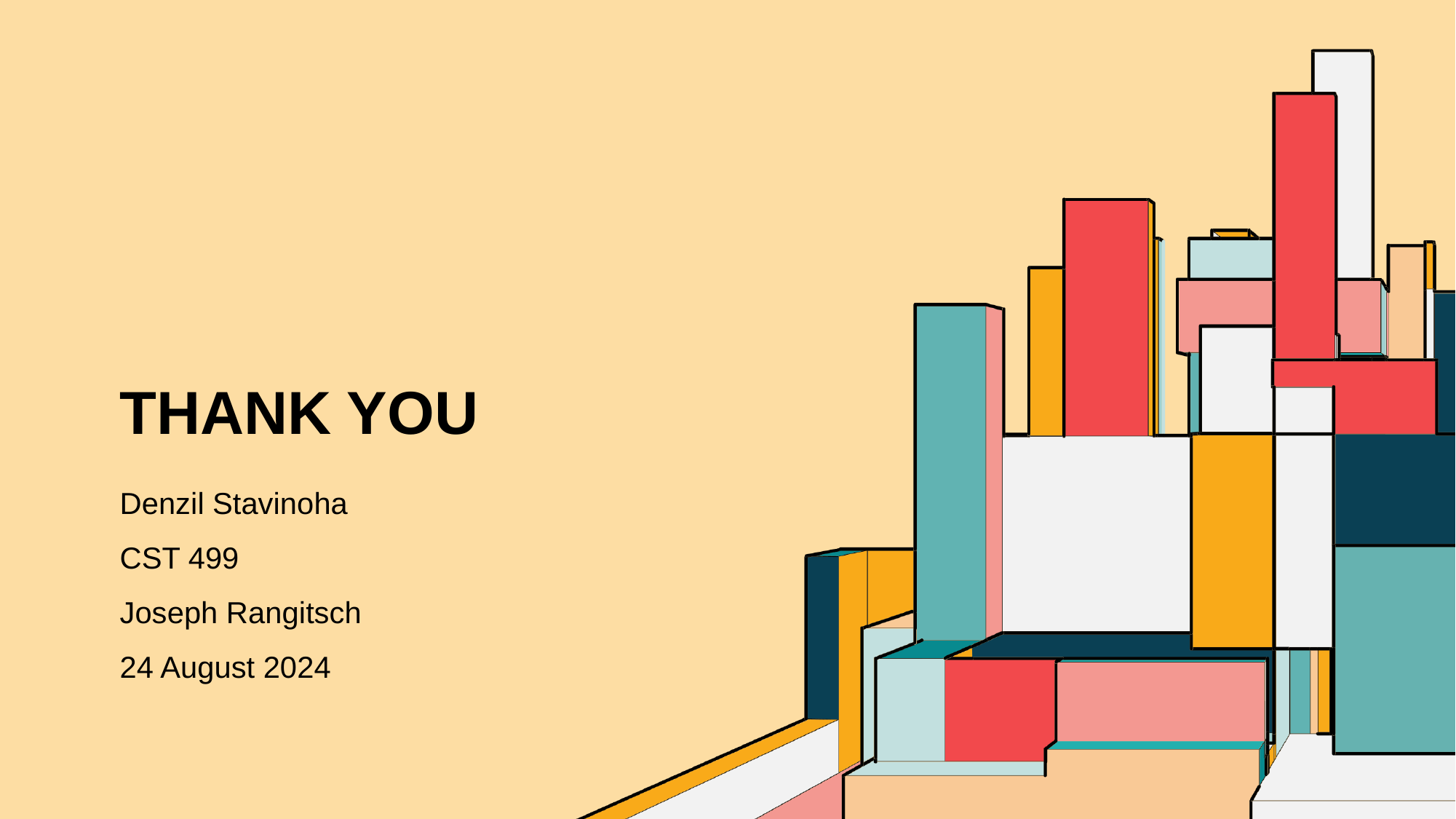

# Thank you
Denzil Stavinoha
CST 499
Joseph Rangitsch
24 August 2024